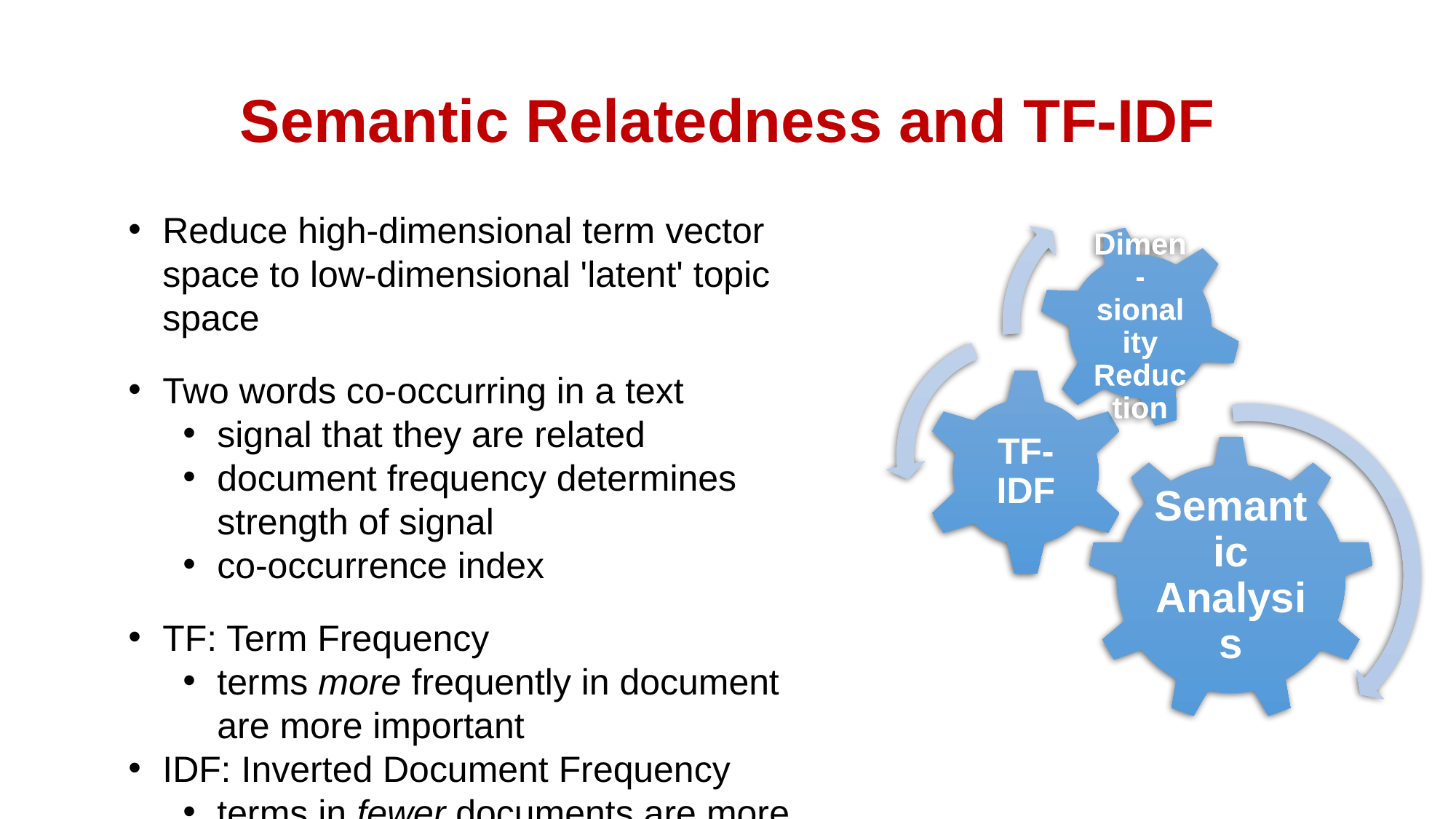

# Semantic Relatedness and TF-IDF
Reduce high-dimensional term vector space to low-dimensional 'latent' topic space

Two words co-occurring in a text
signal that they are related
document frequency determines strength of signal
co-occurrence index

TF: Term Frequency
terms more frequently in document are more important
IDF: Inverted Document Frequency
terms in fewer documents are more specific

TF * IDF indicates importance of term relative to the document

Semantic Analysis
TF-IDF
Dimen-sionality Reduction